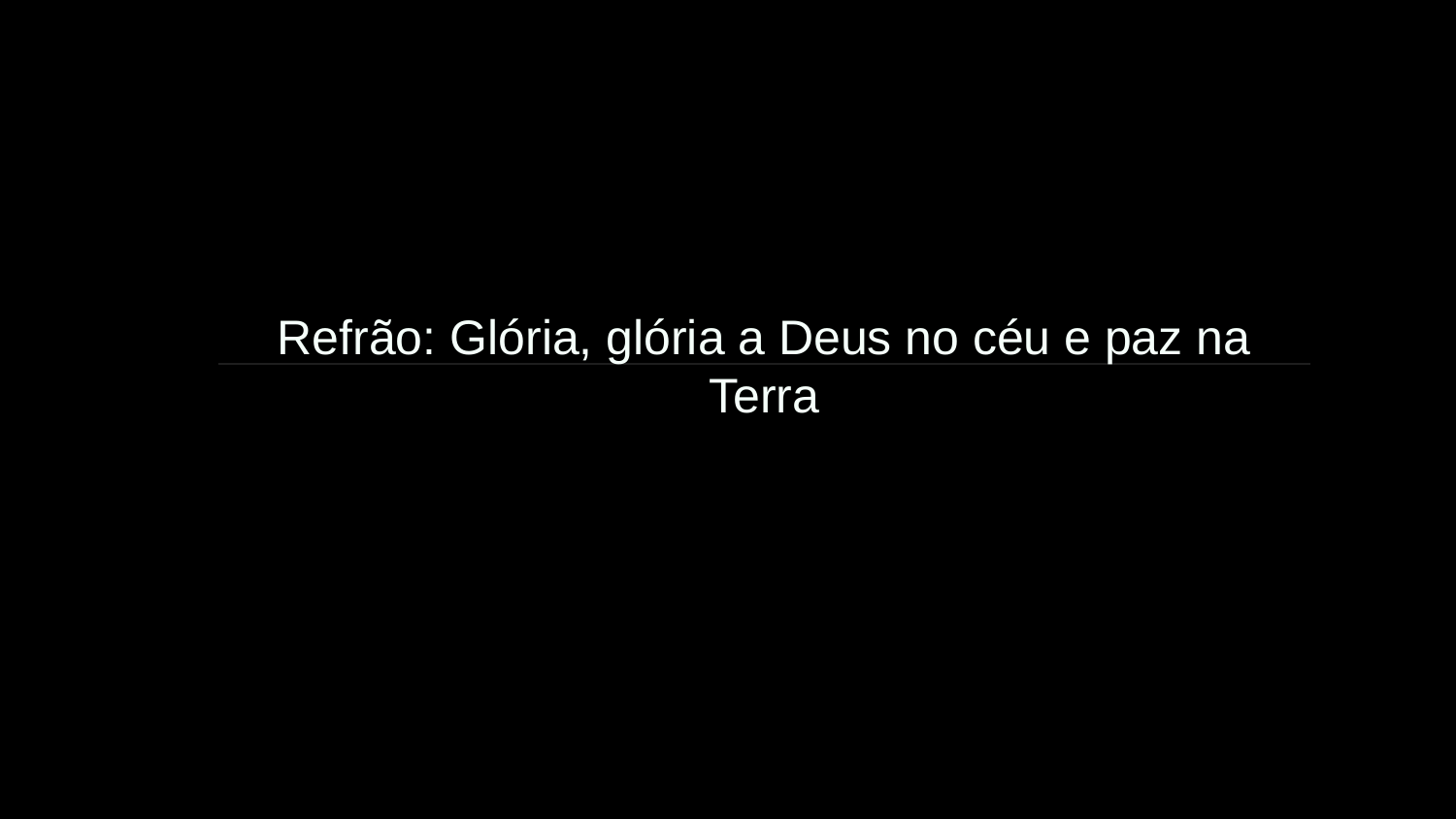

Refrão: Glória, glória a Deus no céu e paz na Terra